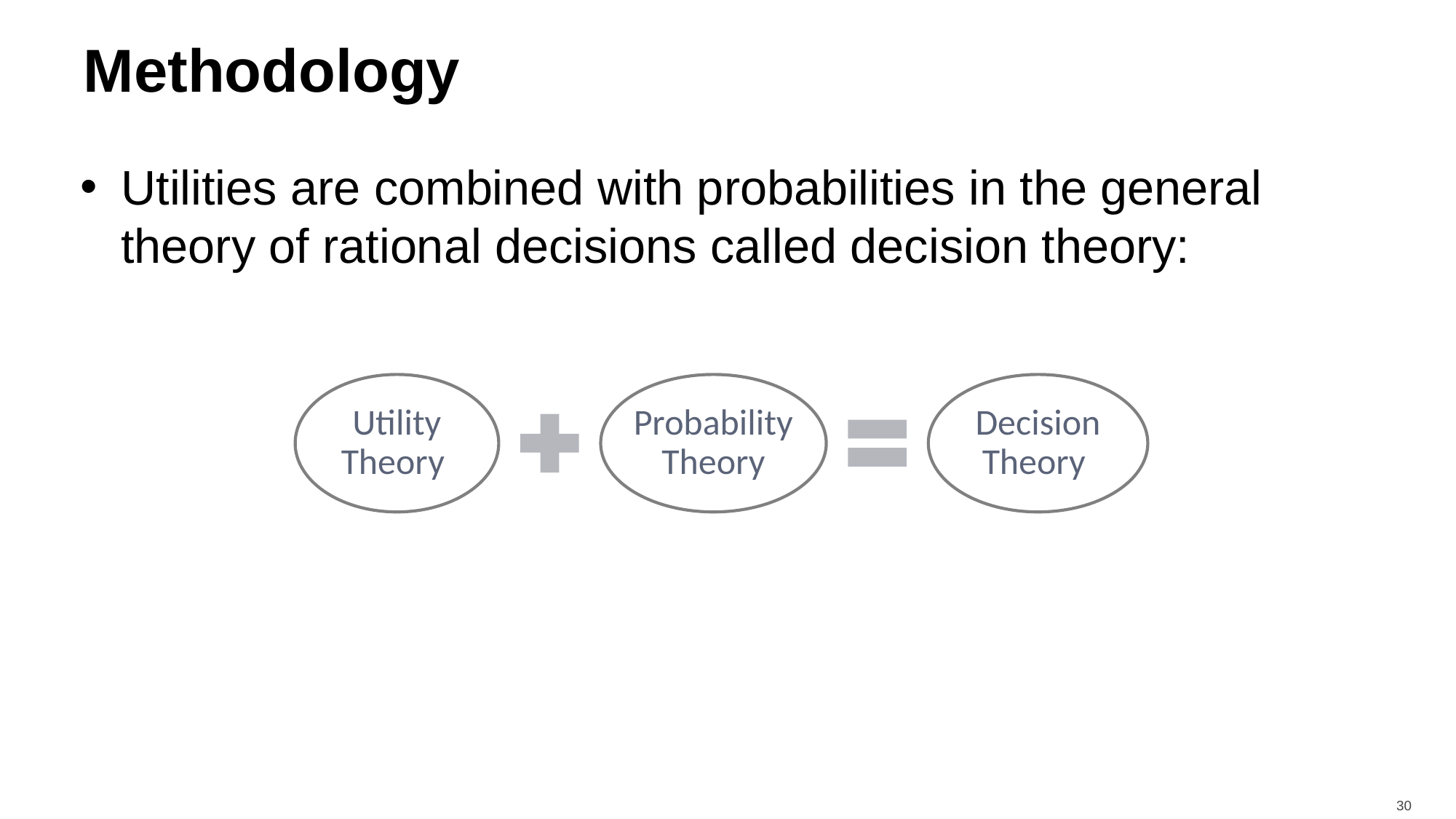

# Methodology
Utilities are combined with probabilities in the general theory of rational decisions called decision theory:
Utility Theory

Probability Theory

Decision Theory
30